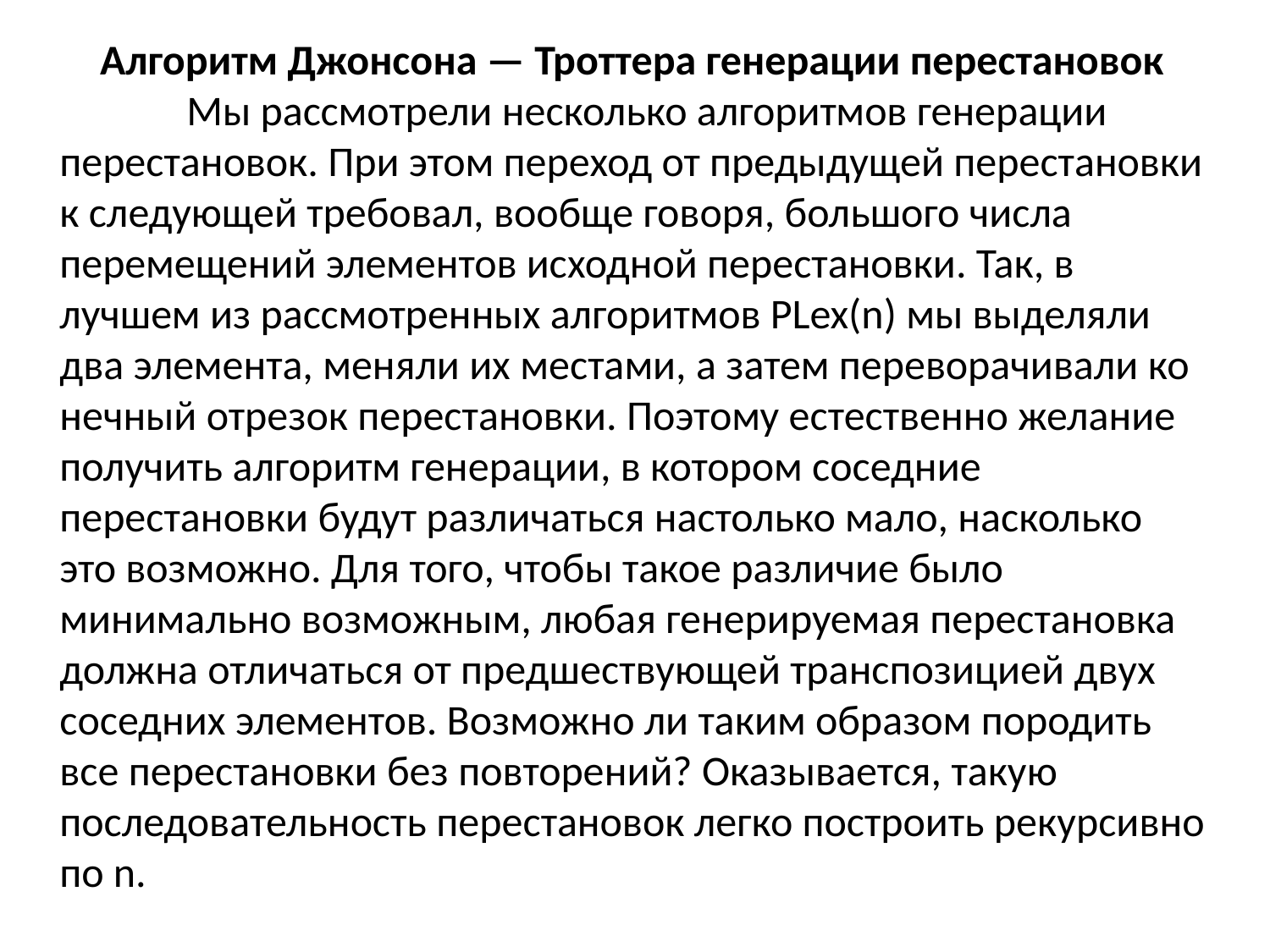

Алгоритм Джонсона — Троттера генерации перестановок
	Мы рассмотрели несколько алгоритмов генерации перестановок. При этом переход от предыдущей перестановки к следующей требовал, вообще говоря, большого числа перемещений элементов исходной пе­рестановки. Так, в лучшем из рассмотренных алгоритмов PLex(n) мы выделяли два элемента, меняли их местами, а затем переворачивали ко­нечный отрезок перестановки. Поэтому естественно желание получить алгоритм генерации, в котором соседние перестановки будут различать­ся настолько мало, насколько это возможно. Для того, чтобы такое раз­личие было минимально возможным, любая генерируемая перестановка должна отличаться от предшествующей транспозицией двух соседних элементов. Возможно ли таким образом породить все перестановки без повторений? Оказывается, такую последовательность перестановок лег­ко построить рекурсивно по n.